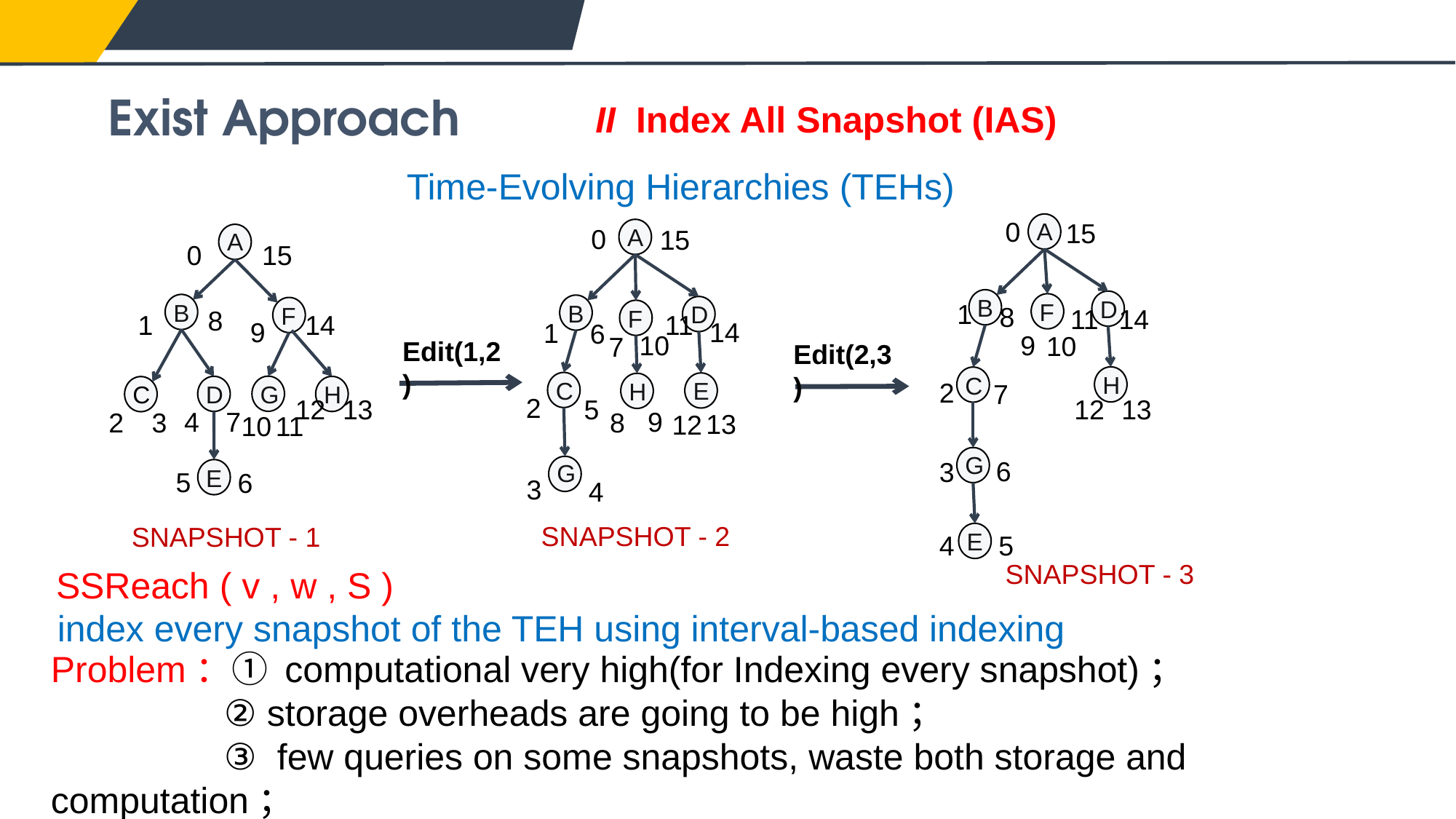

Exist Approach
II  Index All Snapshot (IAS)
Time-Evolving Hierarchies (TEHs)
0
15
0
15
15
1
8
11
14
8
14
11
14
1
6
10
9
10
7
2
7
2
12
13
5
12
13
4
7
9
3
8
13
12
10
11
6
3
5
6
3
4
4
5
9
A

B

D

F

H

C

G

E

A

B

D

F

C

E

H

G

A

B

F

G

D

H

C

E

Edit(1,2)
Edit(2,3)
SNAPSHOT - 2
SNAPSHOT - 1
SNAPSHOT - 3
SSReach ( v , w , S )
0
1
2
 index every snapshot of the TEH using interval-based indexing
Problem：① computational very high(for Indexing every snapshot)；
                 ② storage overheads are going to be high；
                 ③  few queries on some snapshots, waste both storage and computation；
                 ④  can't control over the indexing costs vs. query efficiency  tradeoff；